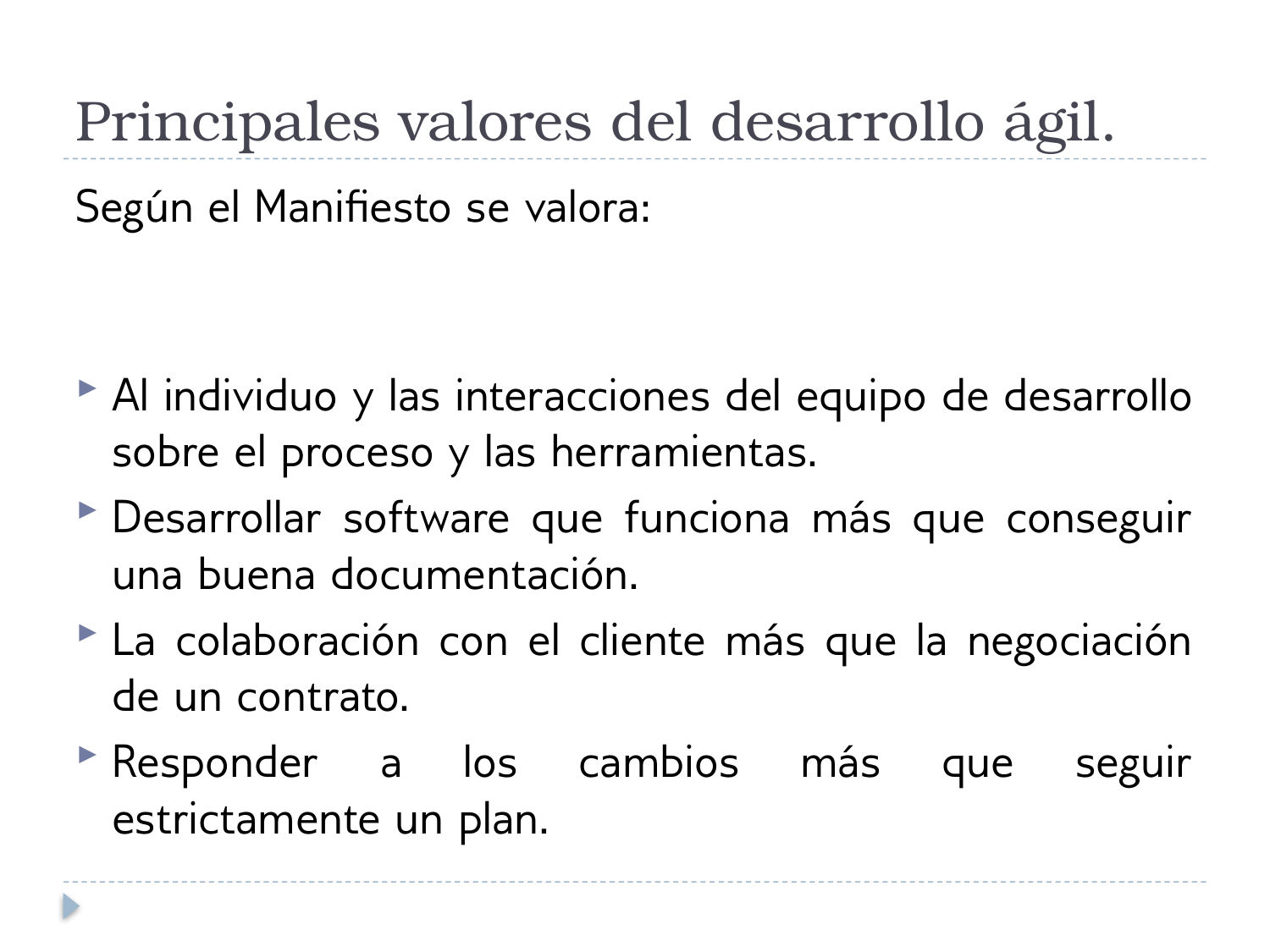

# Principales valores del desarrollo ágil.
Según el Manifiesto se valora:

Al individuo y las interacciones del equipo de desarrollo sobre el proceso y las herramientas.
Desarrollar software que funciona más que conseguir una buena documentación.
La colaboración con el cliente más que la negociación de un contrato.
Responder a los cambios más que seguir estrictamente un plan.